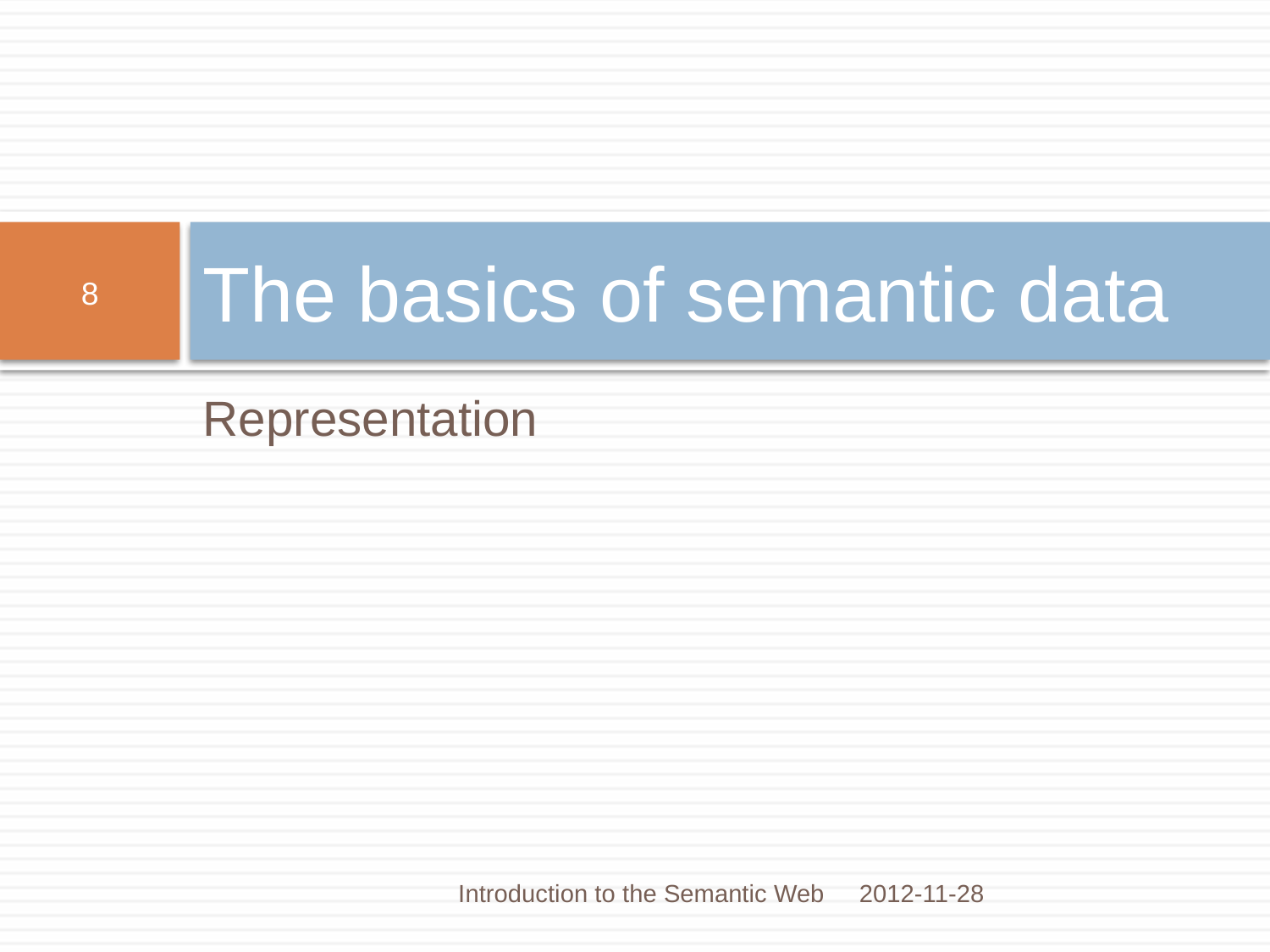

# The basics of semantic data
8
Representation
Introduction to the Semantic Web
2012-11-28